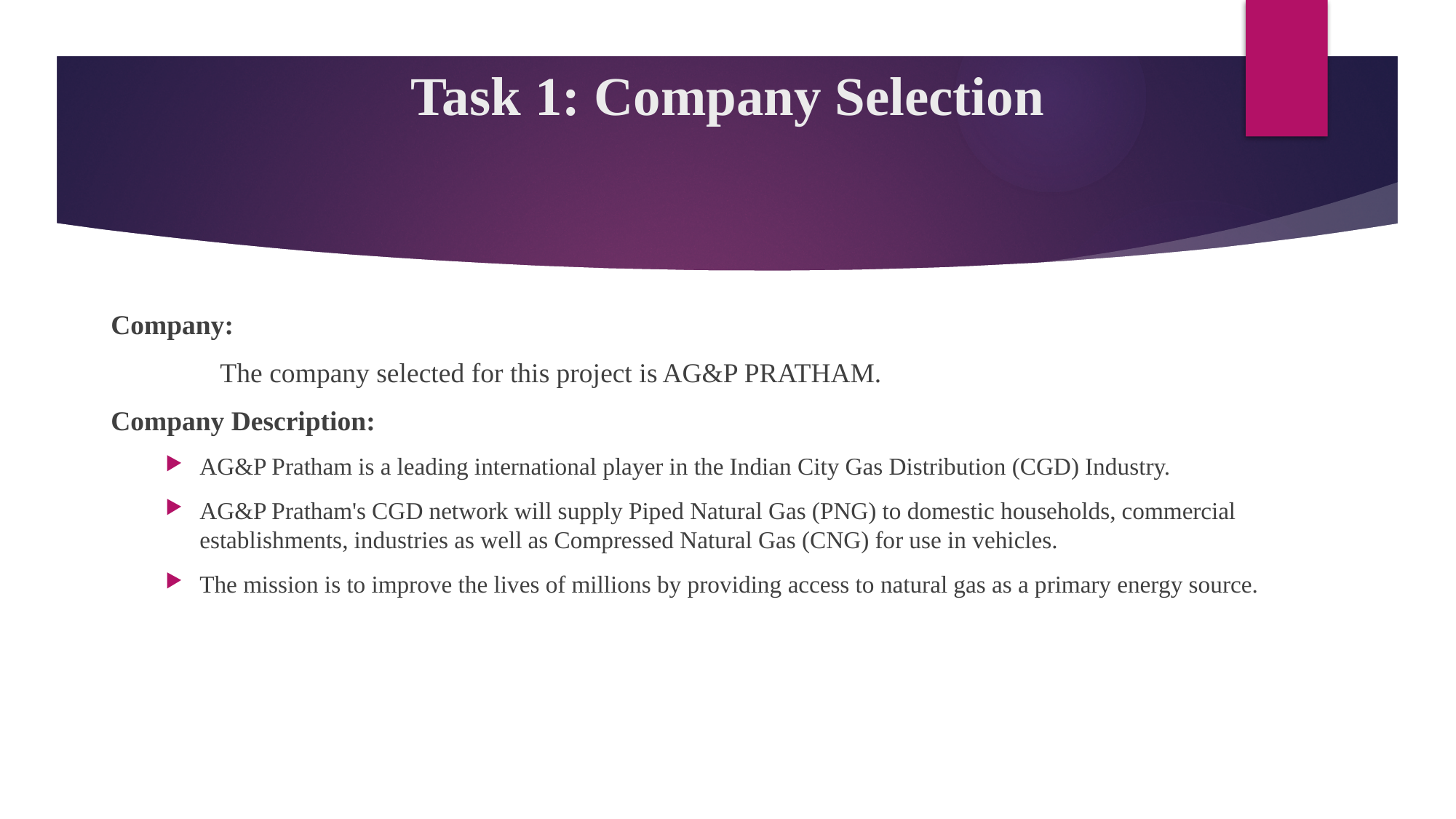

# Task 1: Company Selection
Company:
	The company selected for this project is AG&P PRATHAM.
Company Description:
AG&P Pratham is a leading international player in the Indian City Gas Distribution (CGD) Industry.
AG&P Pratham's CGD network will supply Piped Natural Gas (PNG) to domestic households, commercial establishments, industries as well as Compressed Natural Gas (CNG) for use in vehicles.
The mission is to improve the lives of millions by providing access to natural gas as a primary energy source.